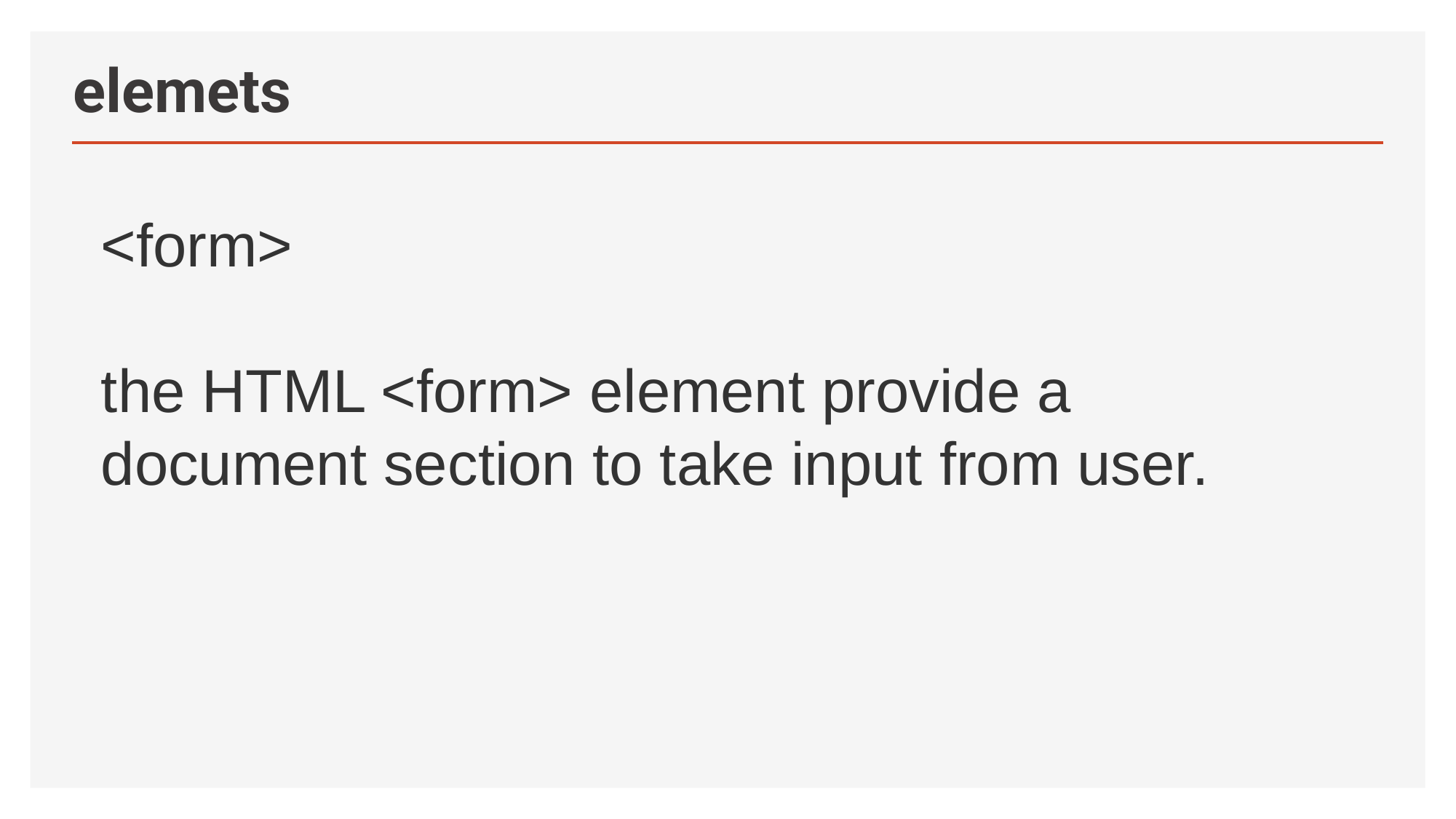

# elemets

<form>

the HTML <form> element provide a document section to take input from user.